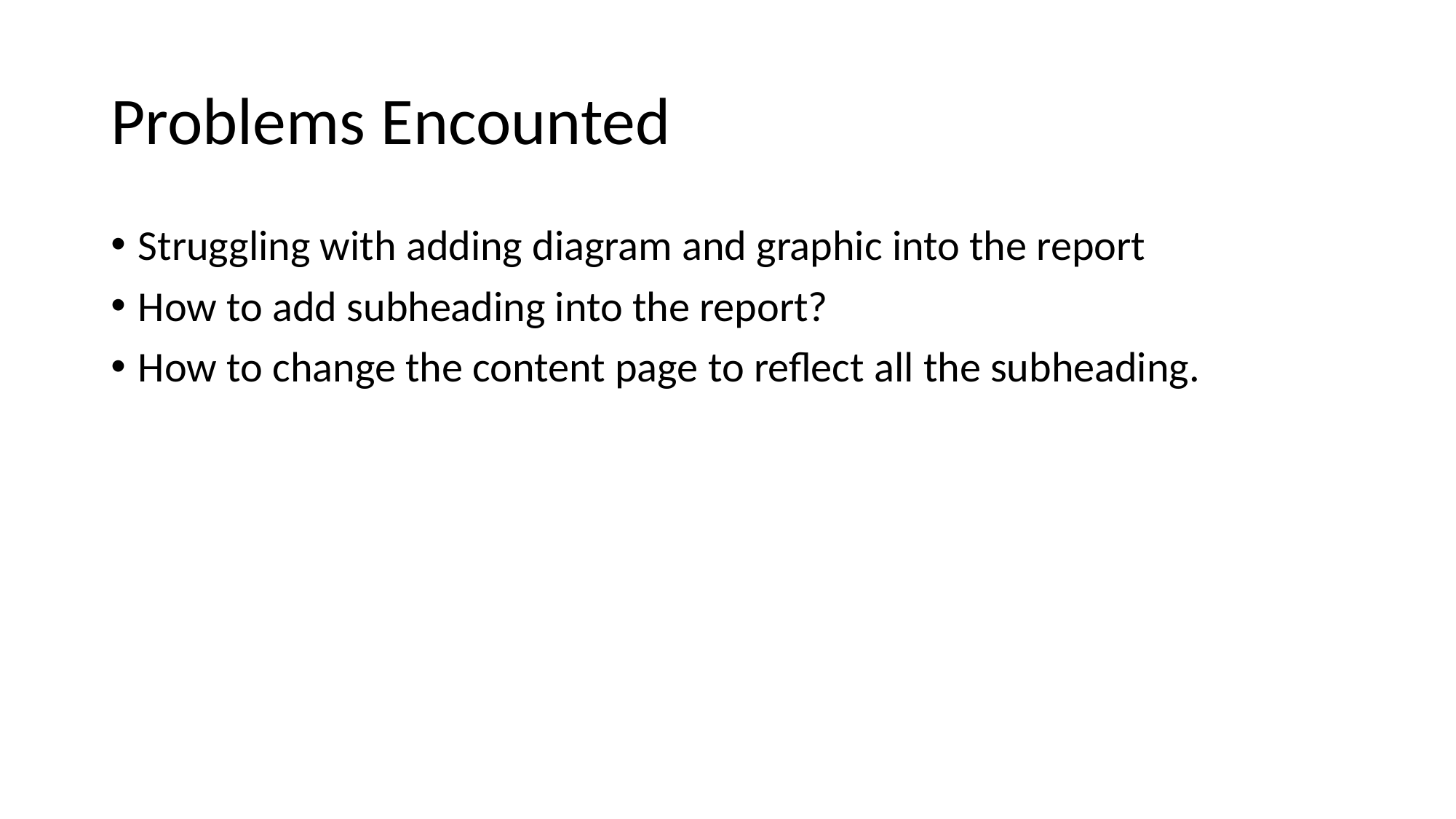

# Problems Encounted
Struggling with adding diagram and graphic into the report
How to add subheading into the report?
How to change the content page to reflect all the subheading.